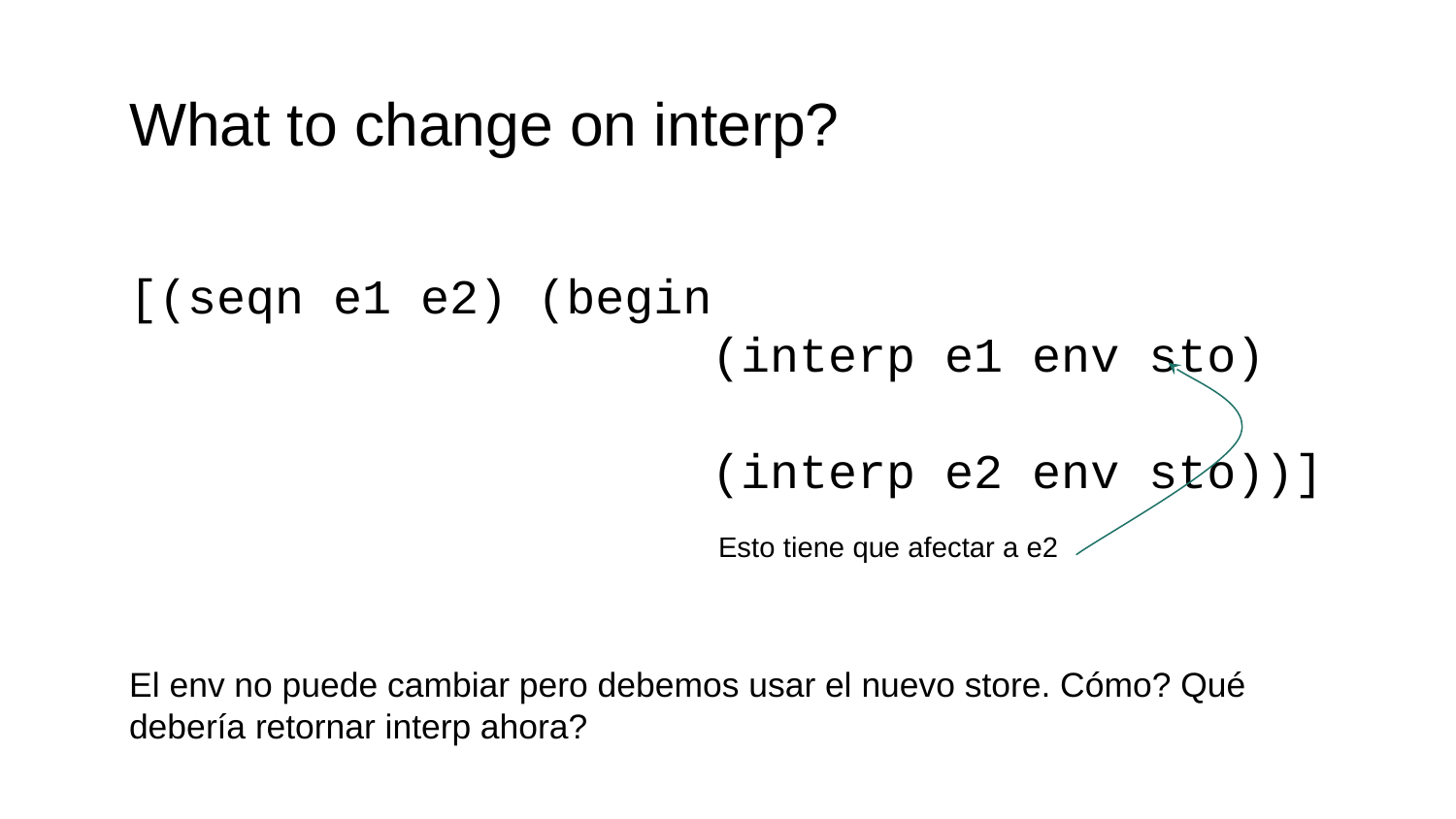

What to change on interp?
[(seqn e1 e2) (begin
                    (interp e1 env sto)
                    (interp e2 env sto))]

Esto tiene que afectar a e2
El env no puede cambiar pero debemos usar el nuevo store. Cómo? Qué debería retornar interp ahora?